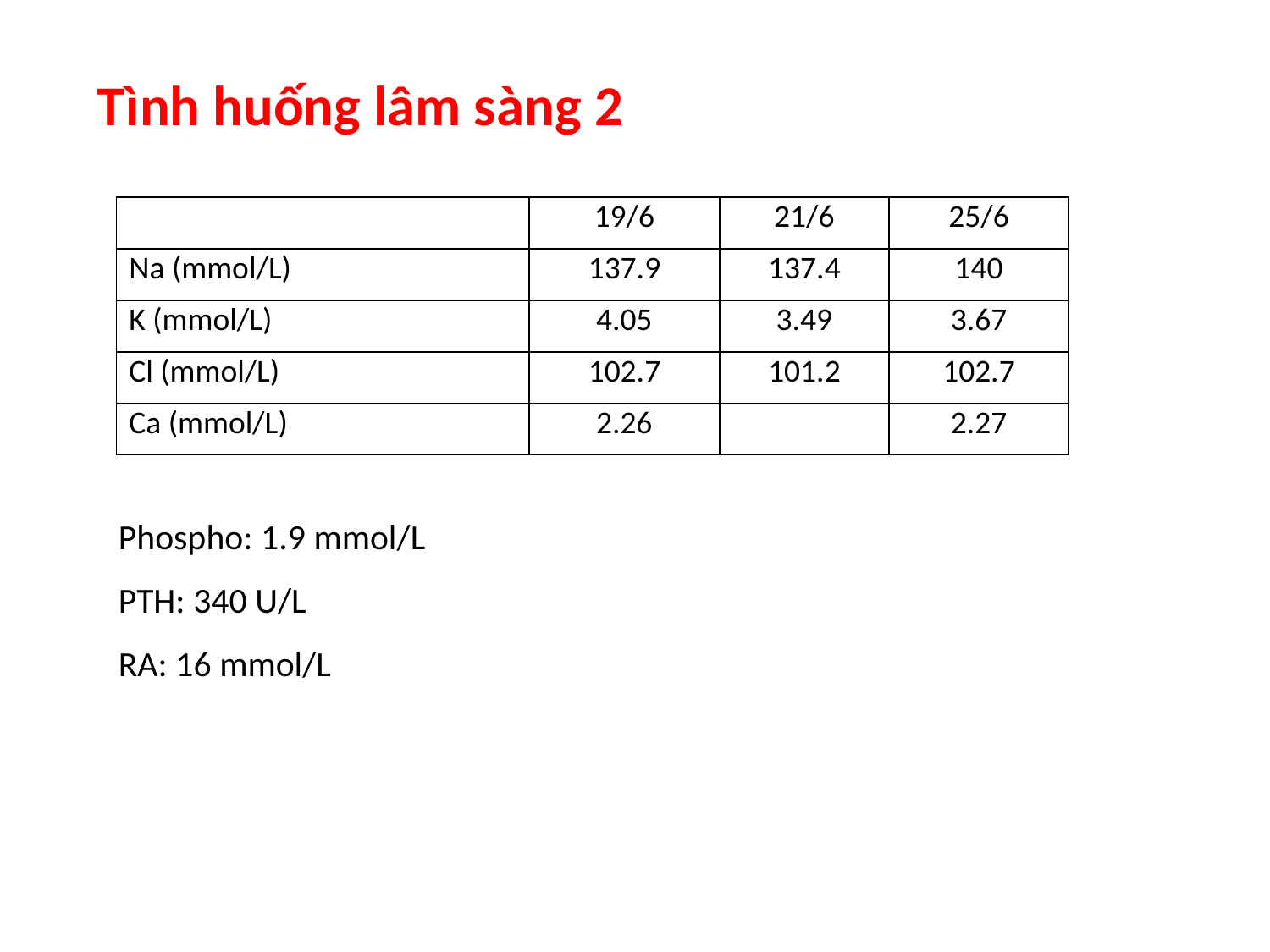

Tình huống lâm sàng 2
|  | 19/6 | 21/6 | 25/6 |
| --- | --- | --- | --- |
| Na (mmol/L) | 137.9 | 137.4 | 140 |
| K (mmol/L) | 4.05 | 3.49 | 3.67 |
| Cl (mmol/L) | 102.7 | 101.2 | 102.7 |
| Ca (mmol/L) | 2.26 |  | 2.27 |
Phospho: 1.9 mmol/L
PTH: 340 U/L
RA: 16 mmol/L